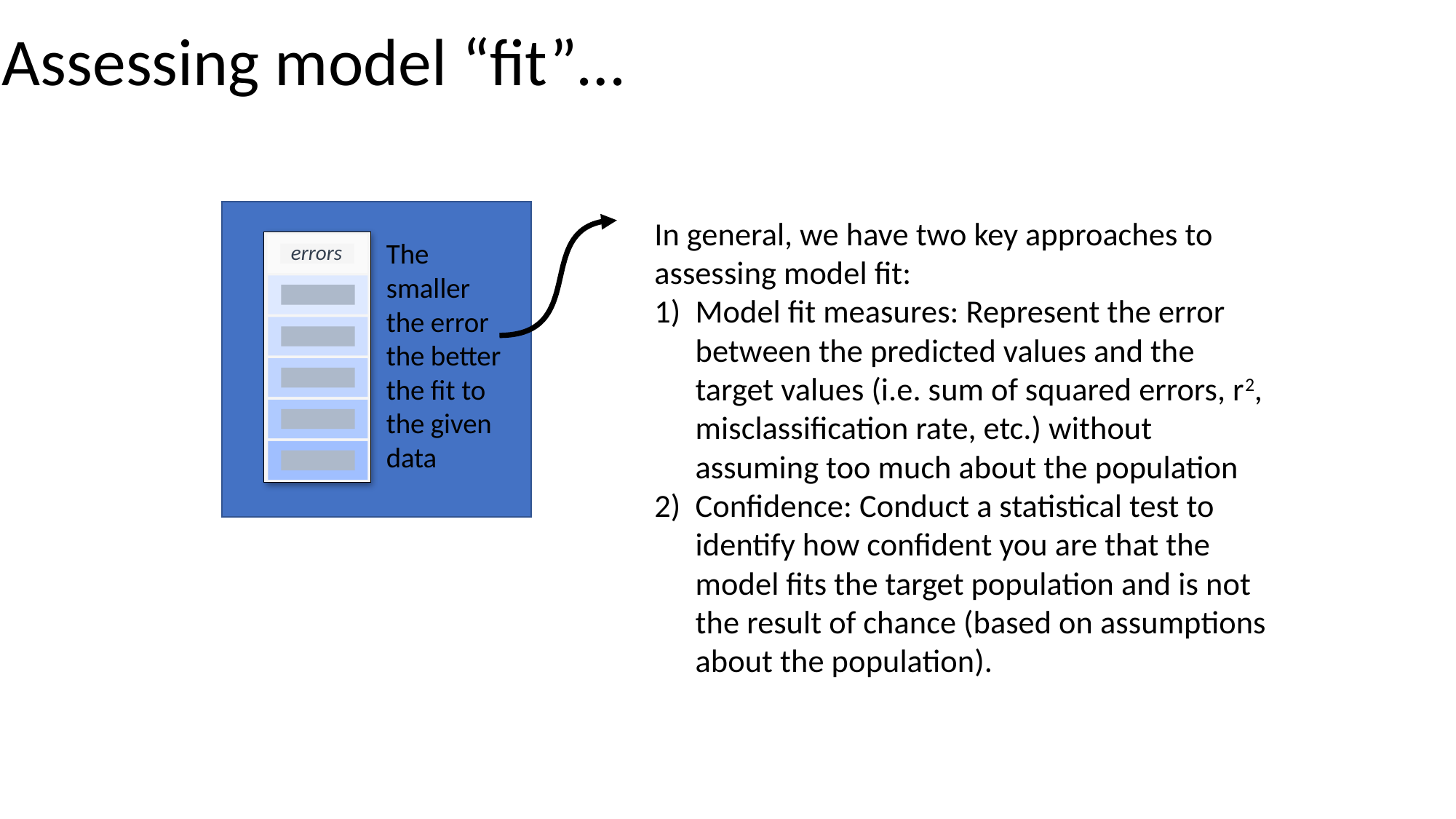

# Assessing model “fit”…

In general, we have two key approaches to assessing model fit:
Model fit measures: Represent the error between the predicted values and the target values (i.e. sum of squared errors, r2, misclassification rate, etc.) without assuming too much about the population
Confidence: Conduct a statistical test to identify how confident you are that the model fits the target population and is not the result of chance (based on assumptions about the population).
The smaller the error the better the fit to the given data

errors